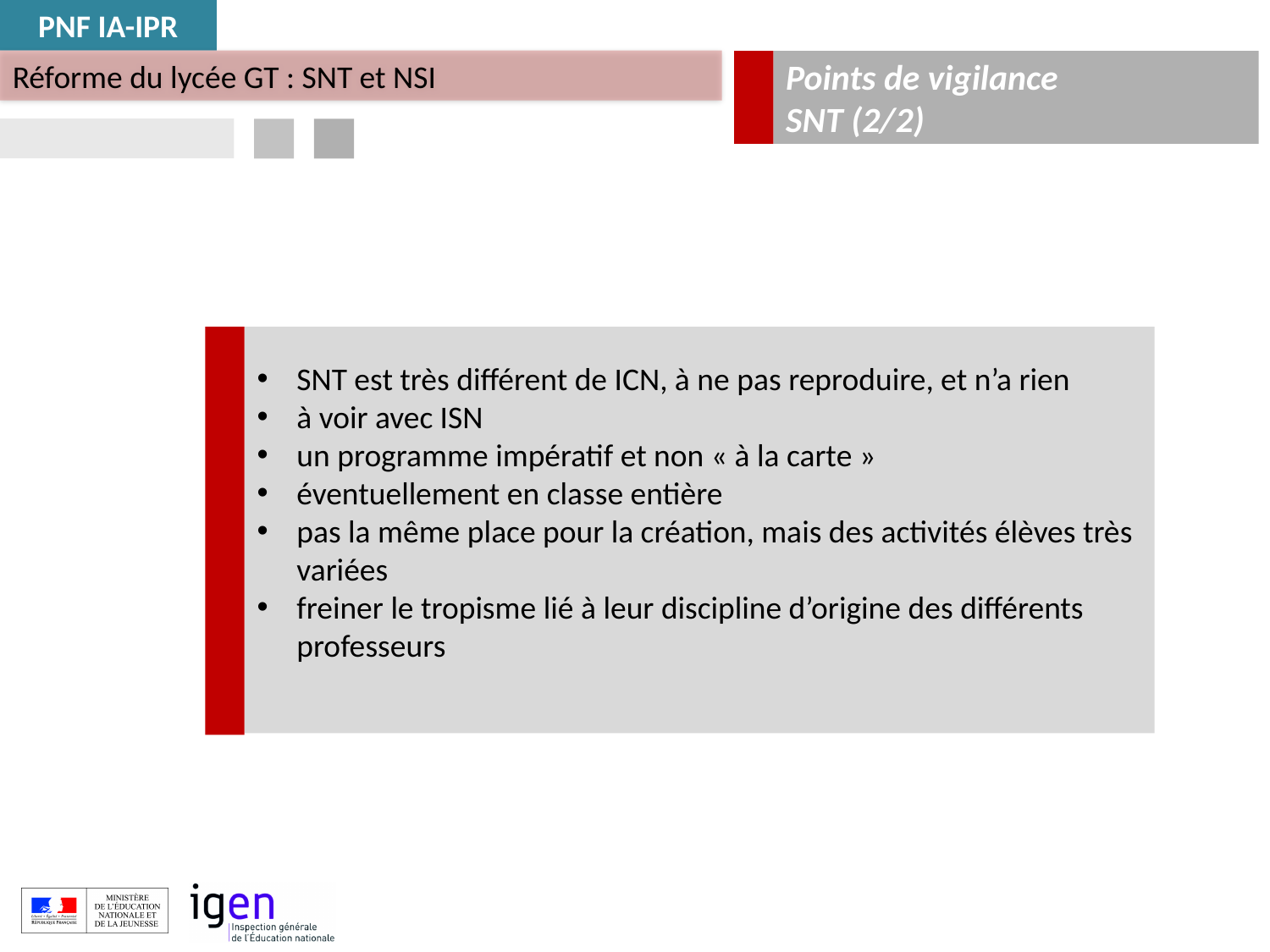

PNF IA-IPR
Réforme du lycée GT : SNT et NSI

Points de vigilance
SNT (2/2)

SNT est très différent de ICN, à ne pas reproduire, et n’a rien
à voir avec ISN
un programme impératif et non « à la carte »
éventuellement en classe entière
pas la même place pour la création, mais des activités élèves très variées
freiner le tropisme lié à leur discipline d’origine des différents professeurs

+